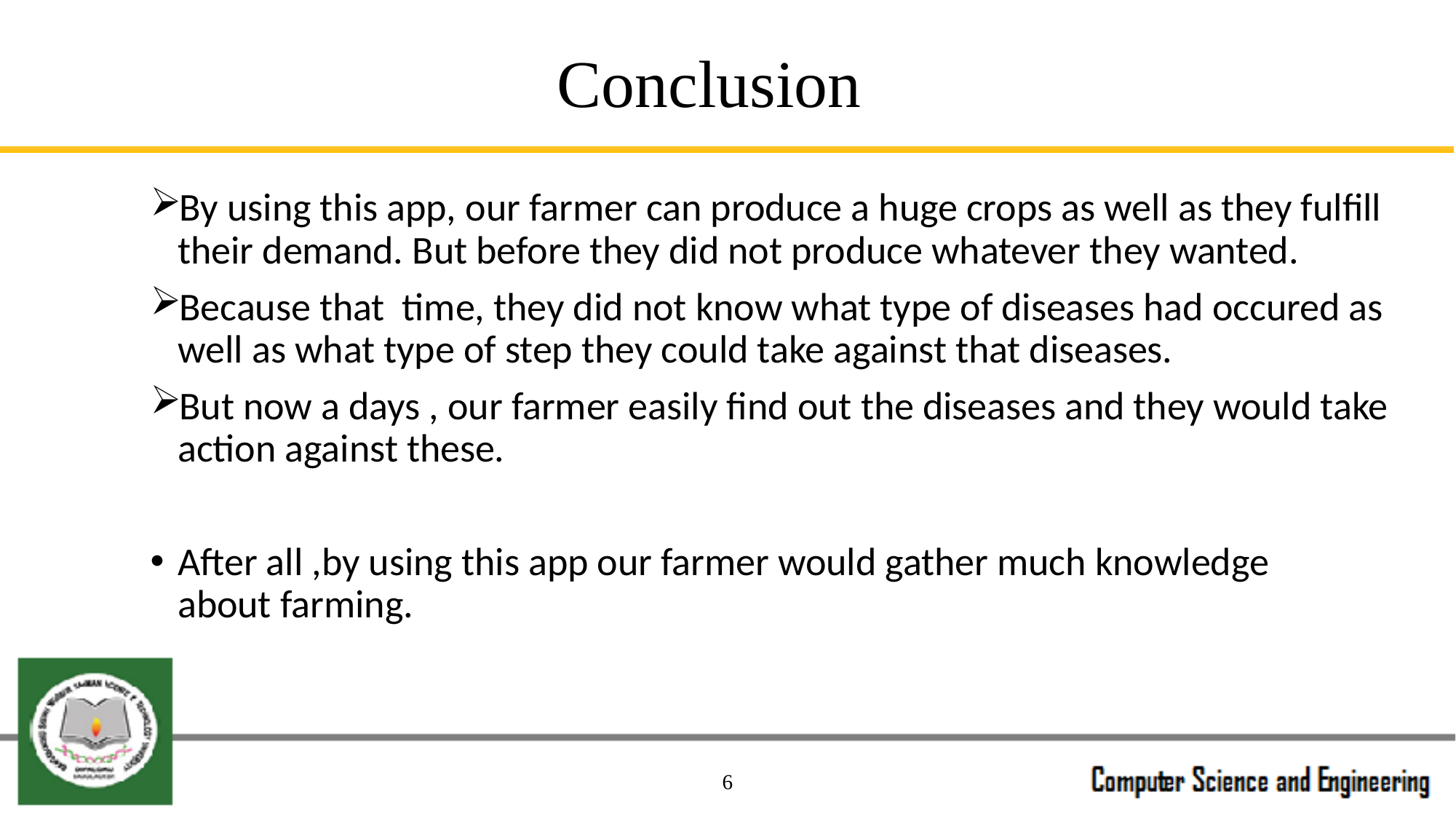

# Conclusion

By using this app, our farmer can produce a huge crops as well as they fulfill their demand. But before they did not produce whatever they wanted.
Because that  time, they did not know what type of diseases had occured as well as what type of step they could take against that diseases.
But now a days , our farmer easily find out the diseases and they would take action against these.

After all ,by using this app our farmer would gather much knowledge      about farming.

6